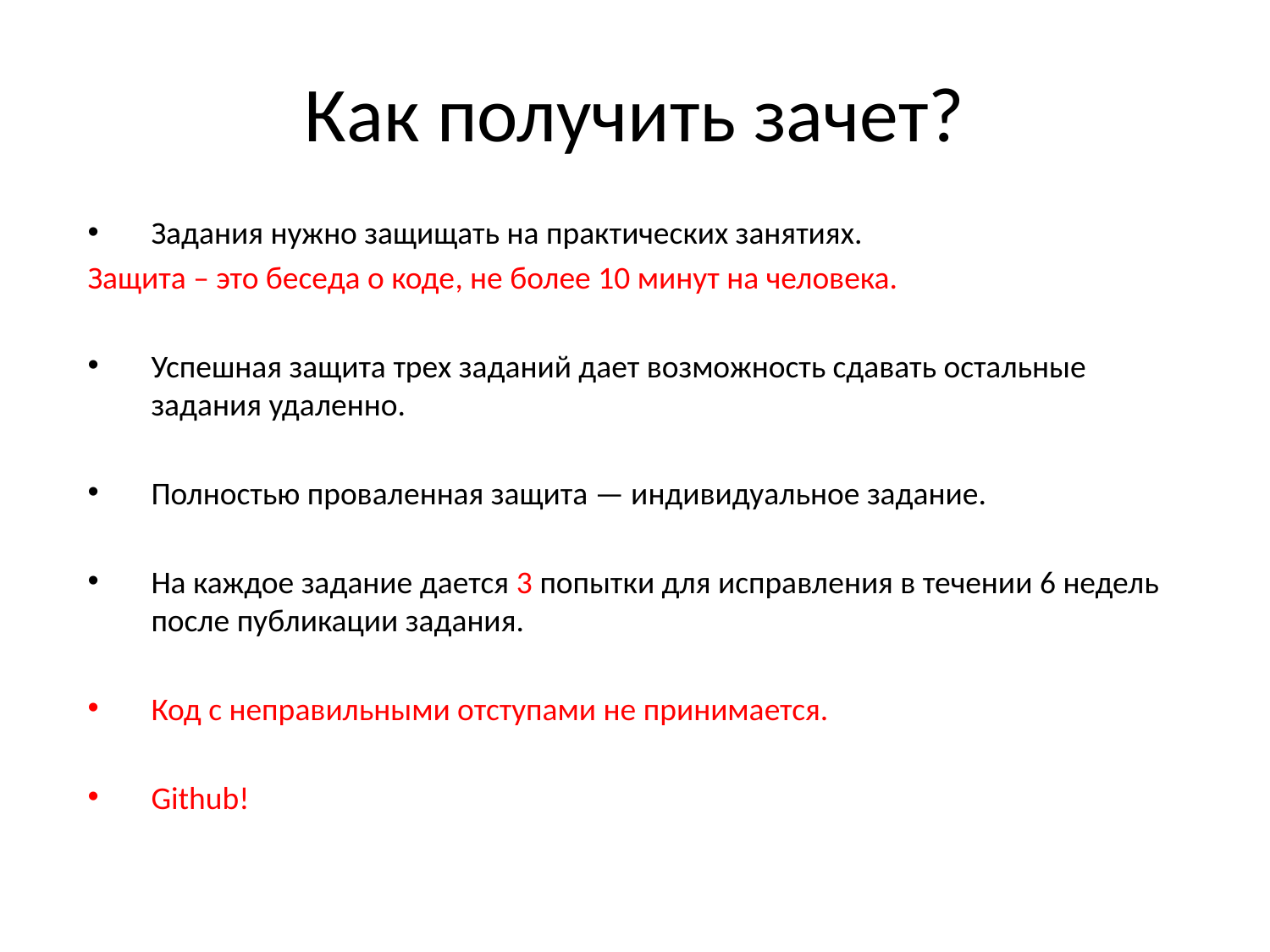

# Как получить зачет?
Задания нужно защищать на практических занятиях.
Защита – это беседа о коде, не более 10 минут на человека.

Успешная защита трех заданий дает возможность сдавать остальные задания удаленно.

Полностью проваленная защита — индивидуальное задание.

На каждое задание дается 3 попытки для исправления в течении 6 недель после публикации задания.

Код с неправильными отступами не принимается.

Github!